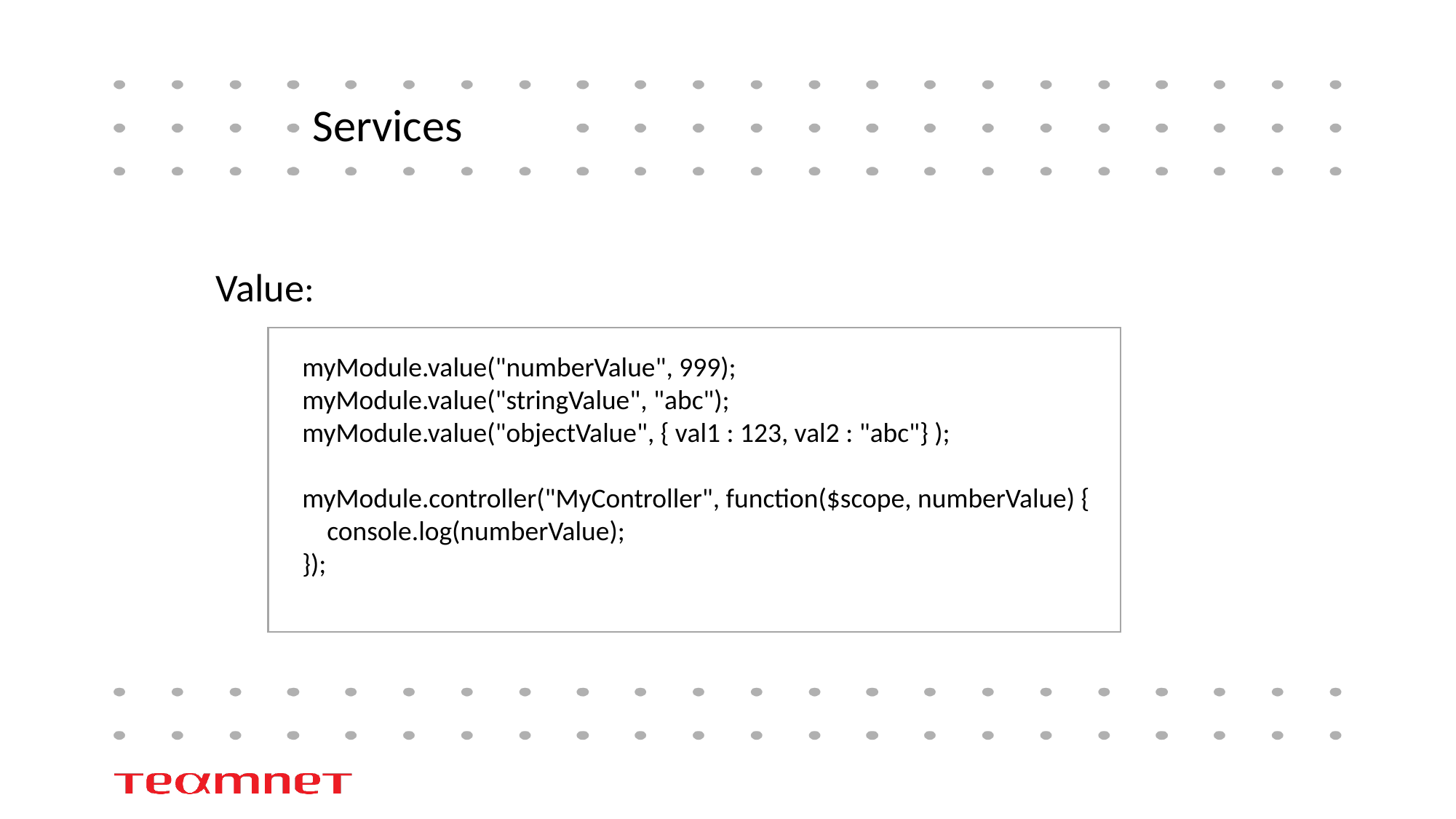

# Services
Value:

myModule.value("numberValue", 999);
myModule.value("stringValue", "abc");
myModule.value("objectValue", { val1 : 123, val2 : "abc"} );

myModule.controller("MyController", function($scope, numberValue) {
    console.log(numberValue);
});